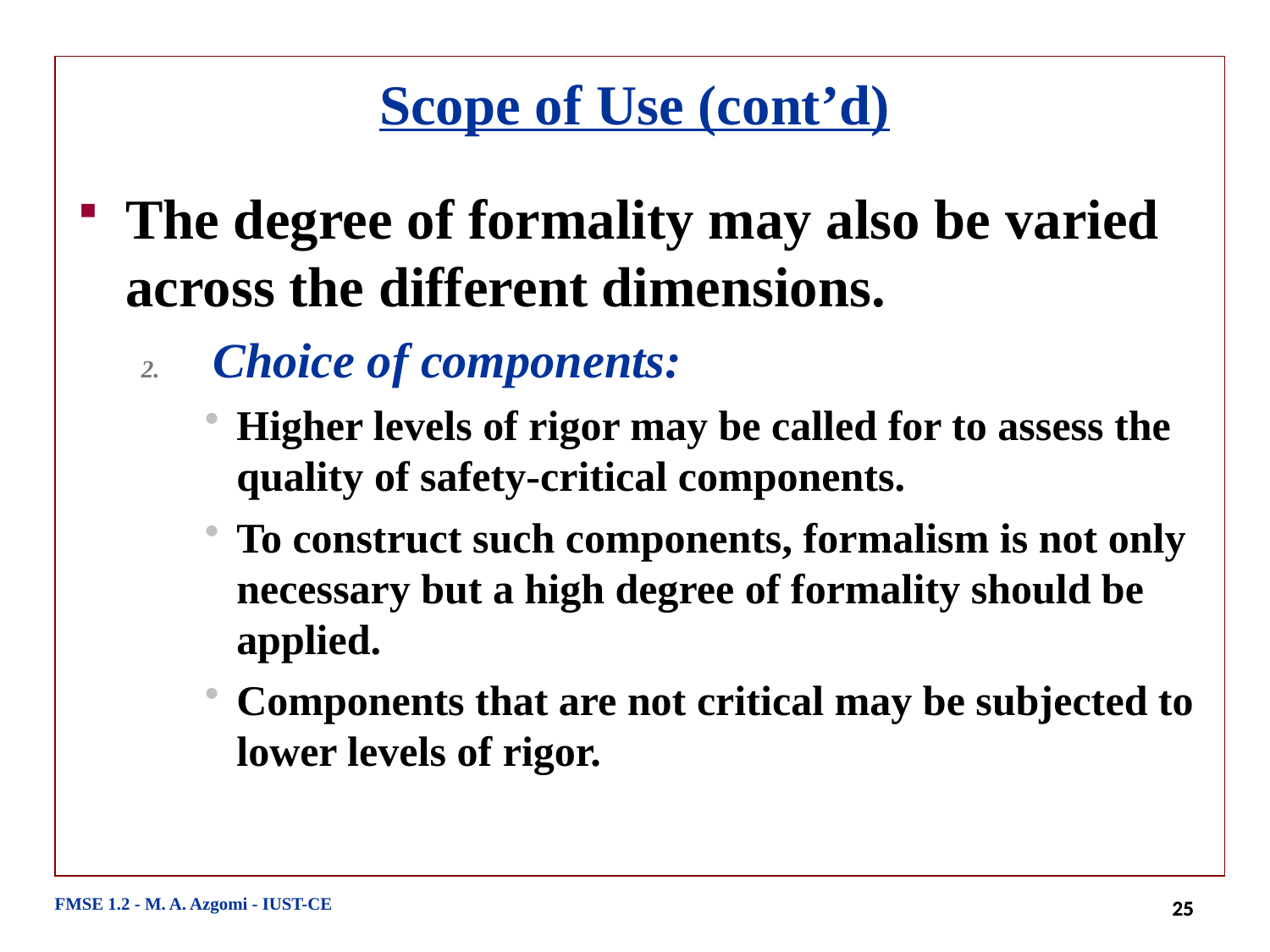

# Scope of Use (cont’d)
The degree of formality may also be varied across the different dimensions.
Choice of components:
Higher levels of rigor may be called for to assess the quality of safety-critical components.
To construct such components, formalism is not only necessary but a high degree of formality should be applied.
Components that are not critical may be subjected to lower levels of rigor.
FMSE 1.2 - M. A. Azgomi - IUST-CE